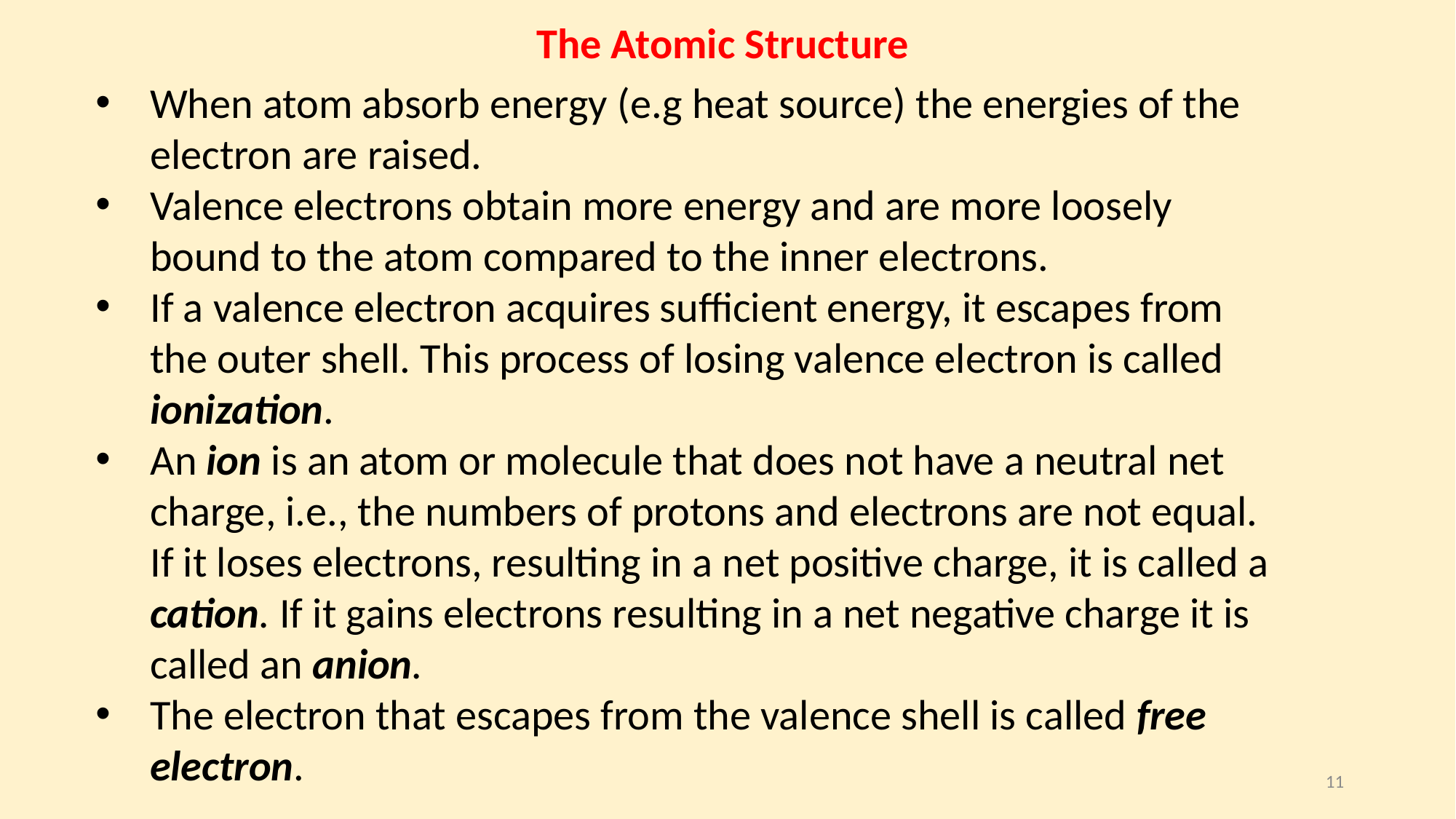

The Atomic Structure
When atom absorb energy (e.g heat source) the energies of the electron are raised.
Valence electrons obtain more energy and are more loosely bound to the atom compared to the inner electrons.
If a valence electron acquires sufficient energy, it escapes from the outer shell. This process of losing valence electron is called ionization.
An ion is an atom or molecule that does not have a neutral net charge, i.e., the numbers of protons and electrons are not equal. If it loses electrons, resulting in a net positive charge, it is called a cation. If it gains electrons resulting in a net negative charge it is called an anion.
The electron that escapes from the valence shell is called free electron.
11